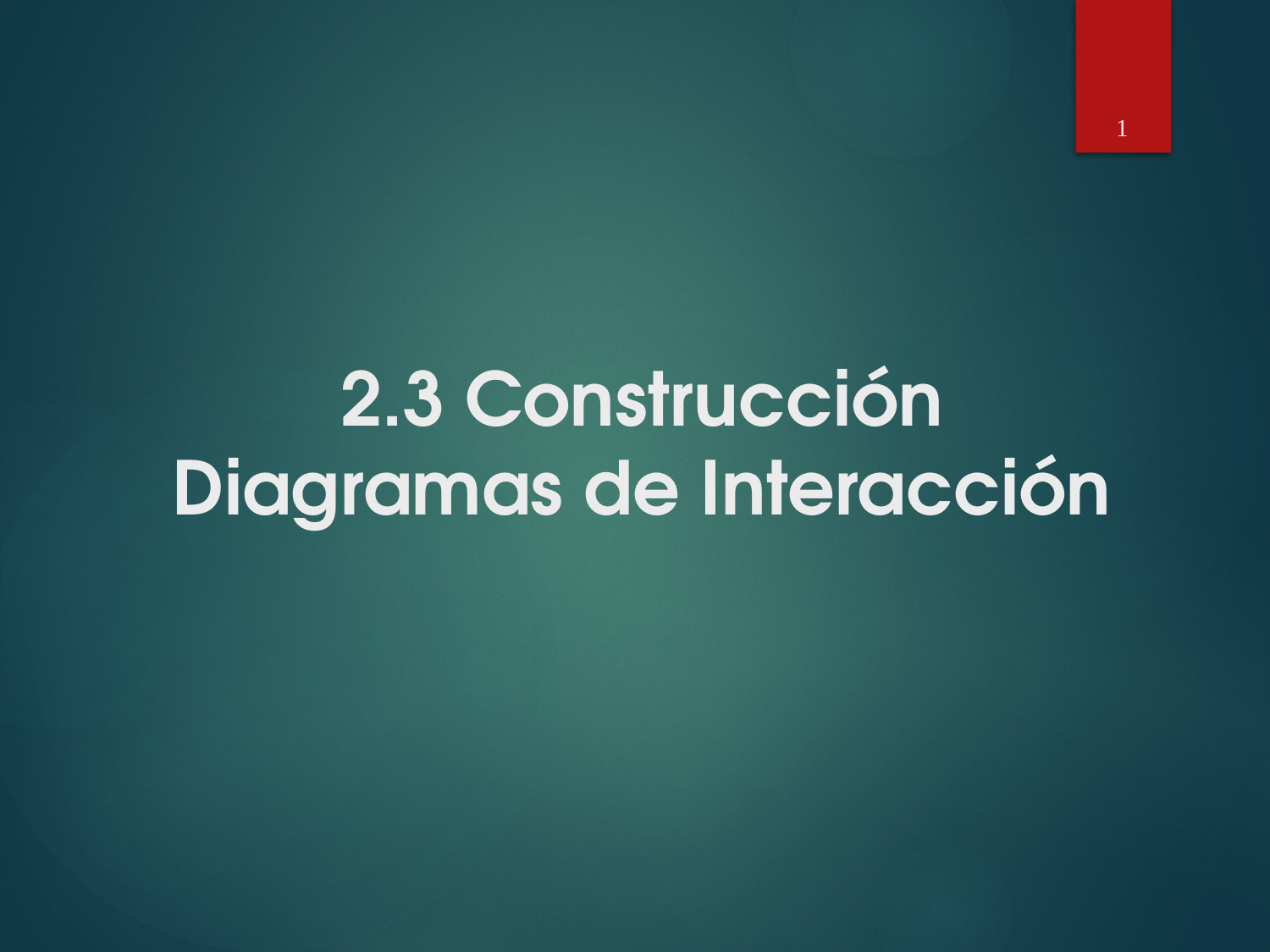

1
# 2.3 Construcción Diagramas de Interacción